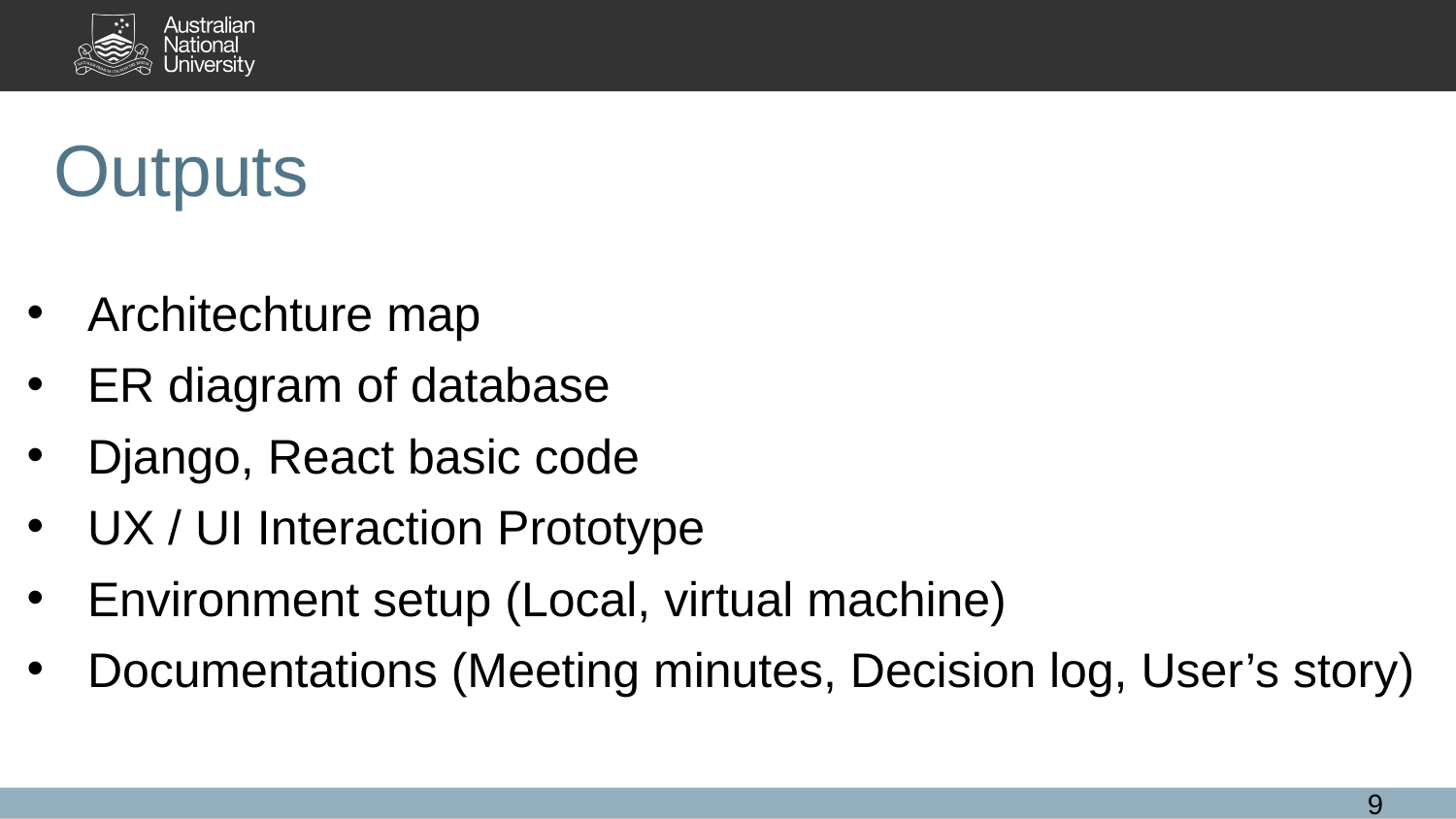

# Outputs

Architechture map
ER diagram of database
Django, React basic code
UX / UI Interaction Prototype
Environment setup (Local, virtual machine)
Documentations (Meeting minutes, Decision log, User’s story)
9